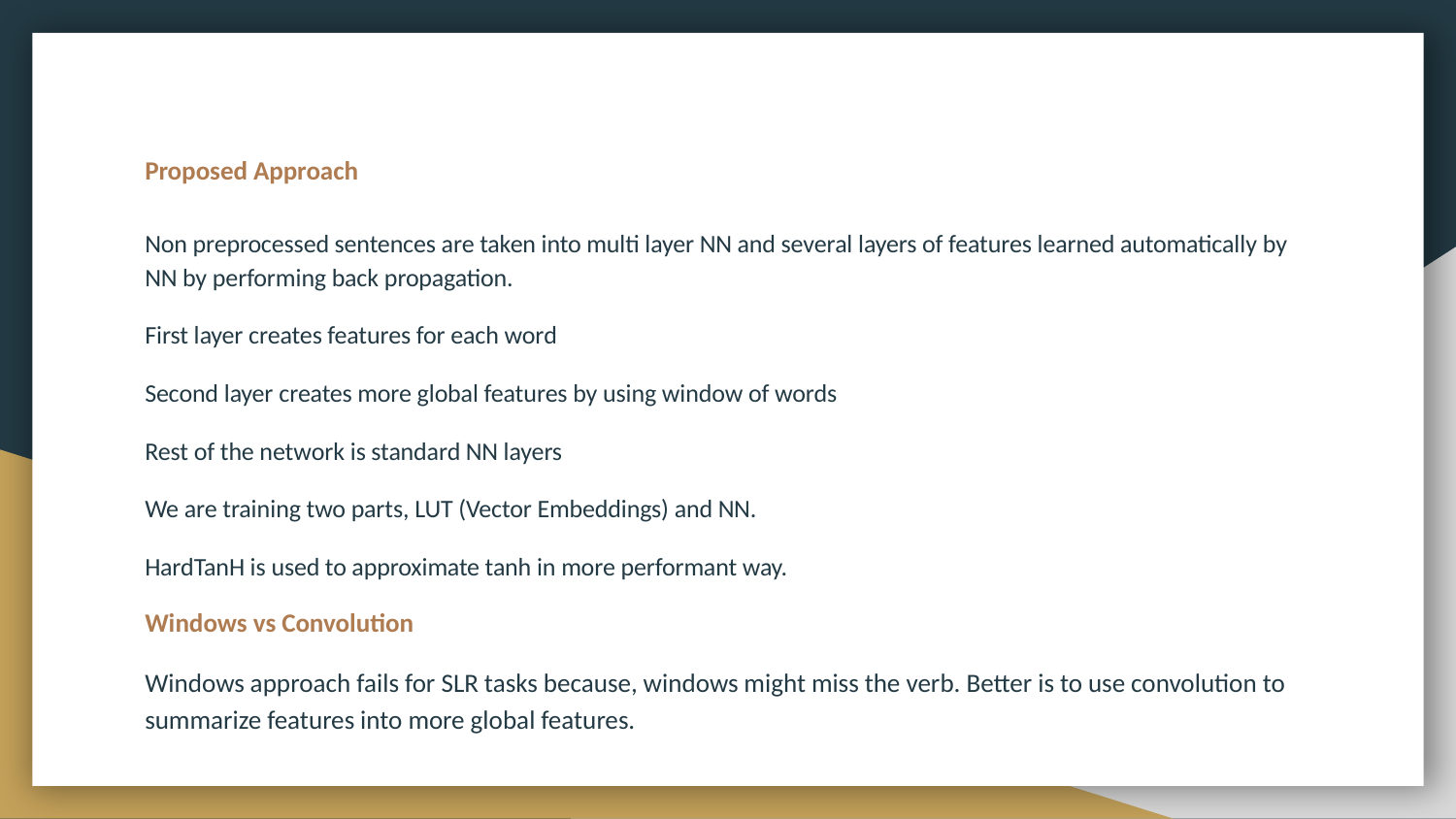

# Proposed Approach
Non preprocessed sentences are taken into multi layer NN and several layers of features learned automatically by NN by performing back propagation.
First layer creates features for each word
Second layer creates more global features by using window of words
Rest of the network is standard NN layers
We are training two parts, LUT (Vector Embeddings) and NN.
HardTanH is used to approximate tanh in more performant way.
Windows vs Convolution
Windows approach fails for SLR tasks because, windows might miss the verb. Better is to use convolution to summarize features into more global features.